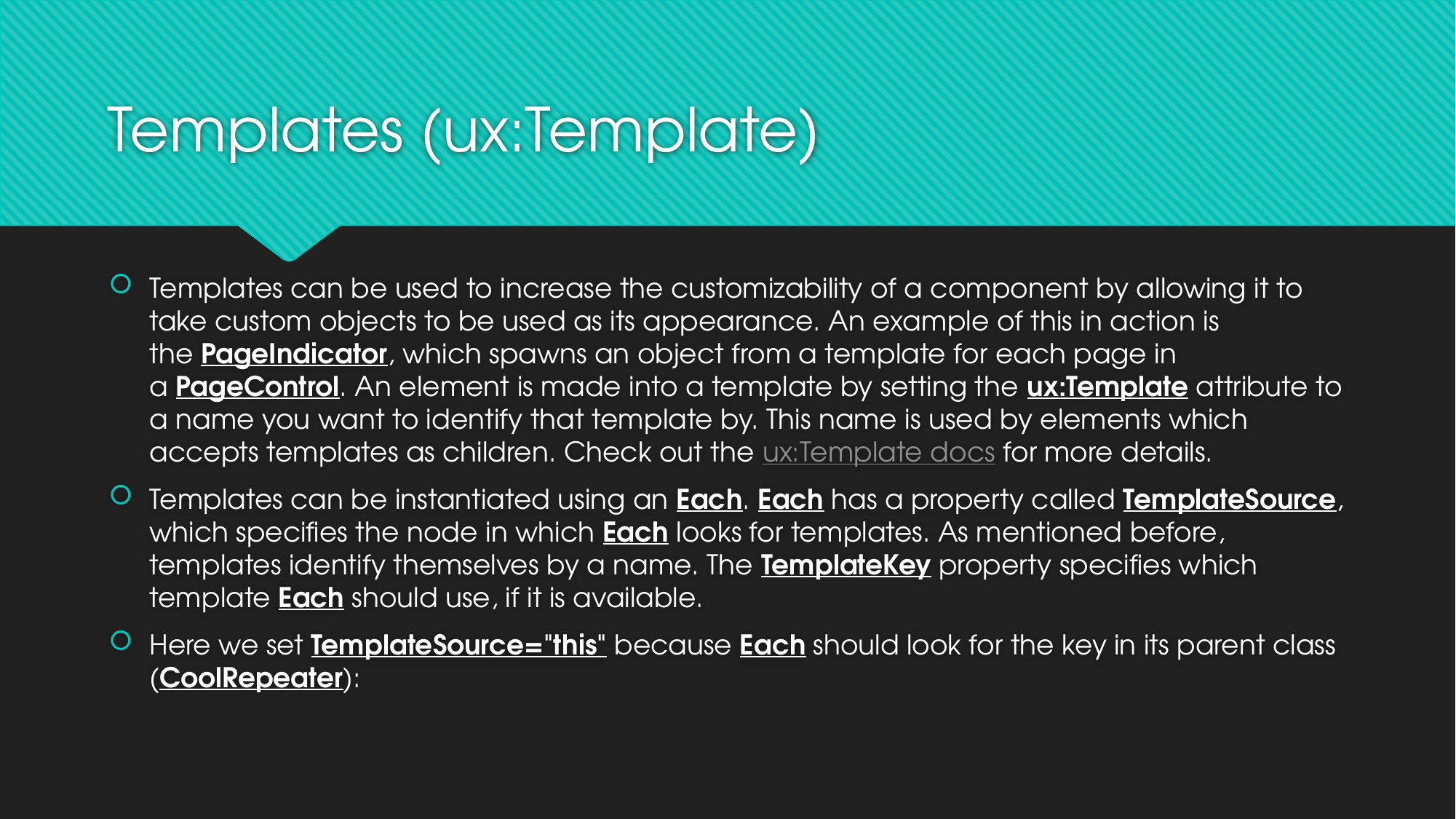

# Templates (ux:Template)
Templates can be used to increase the customizability of a component by allowing it to take custom objects to be used as its appearance. An example of this in action is the PageIndicator, which spawns an object from a template for each page in a PageControl. An element is made into a template by setting the ux:Template attribute to a name you want to identify that template by. This name is used by elements which accepts templates as children. Check out the ux:Template docs for more details.
Templates can be instantiated using an Each. Each has a property called TemplateSource, which specifies the node in which Each looks for templates. As mentioned before, templates identify themselves by a name. The TemplateKey property specifies which template Each should use, if it is available.
Here we set TemplateSource="this" because Each should look for the key in its parent class (CoolRepeater):